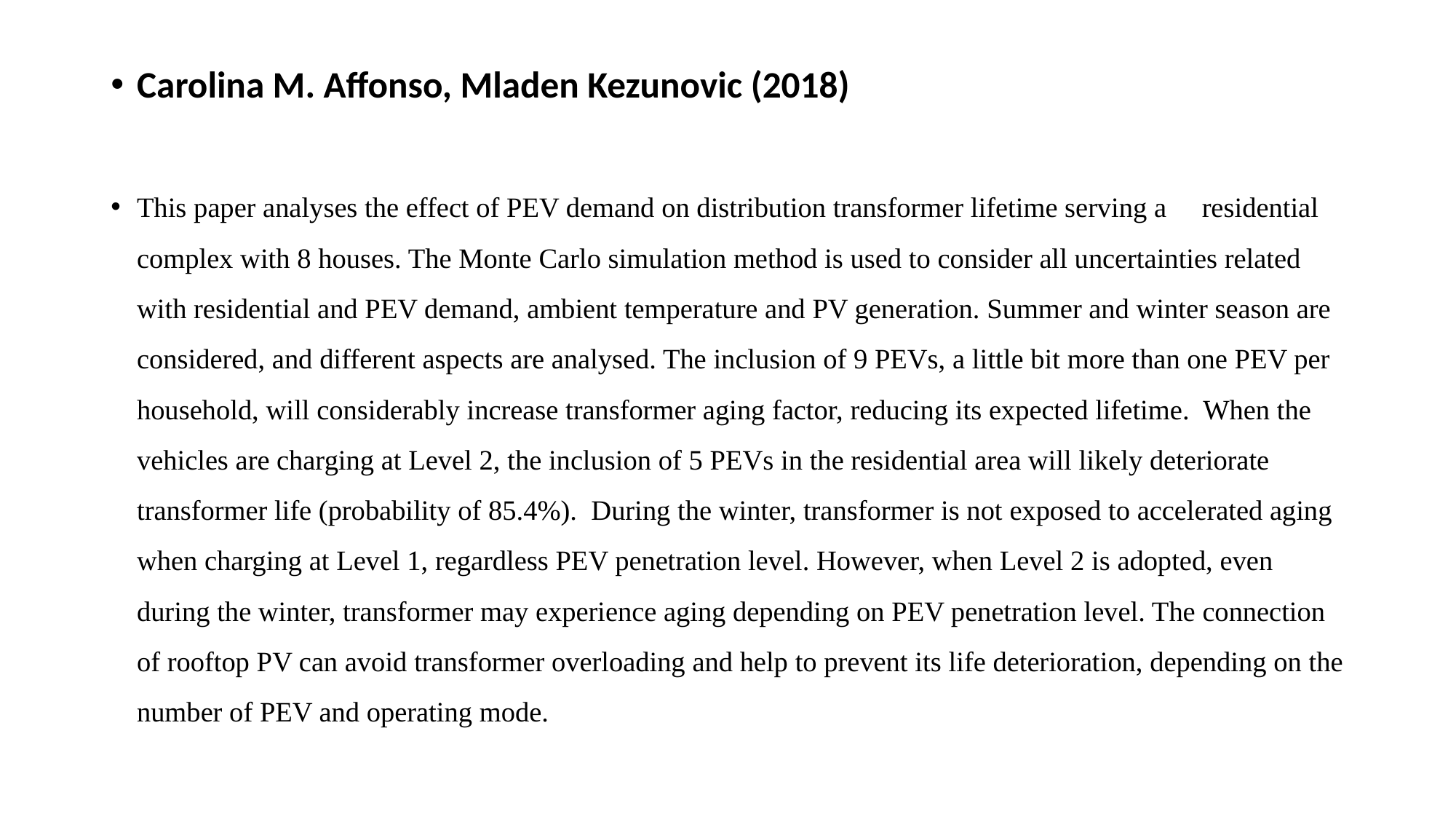

Carolina M. Affonso, Mladen Kezunovic (2018)

This paper analyses the effect of PEV demand on distribution transformer lifetime serving a     residential complex with 8 houses. The Monte Carlo simulation method is used to consider all uncertainties related with residential and PEV demand, ambient temperature and PV generation. Summer and winter season are considered, and different aspects are analysed. The inclusion of 9 PEVs, a little bit more than one PEV per household, will considerably increase transformer aging factor, reducing its expected lifetime.  When the vehicles are charging at Level 2, the inclusion of 5 PEVs in the residential area will likely deteriorate transformer life (probability of 85.4%).  During the winter, transformer is not exposed to accelerated aging when charging at Level 1, regardless PEV penetration level. However, when Level 2 is adopted, even during the winter, transformer may experience aging depending on PEV penetration level. The connection of rooftop PV can avoid transformer overloading and help to prevent its life deterioration, depending on the number of PEV and operating mode.